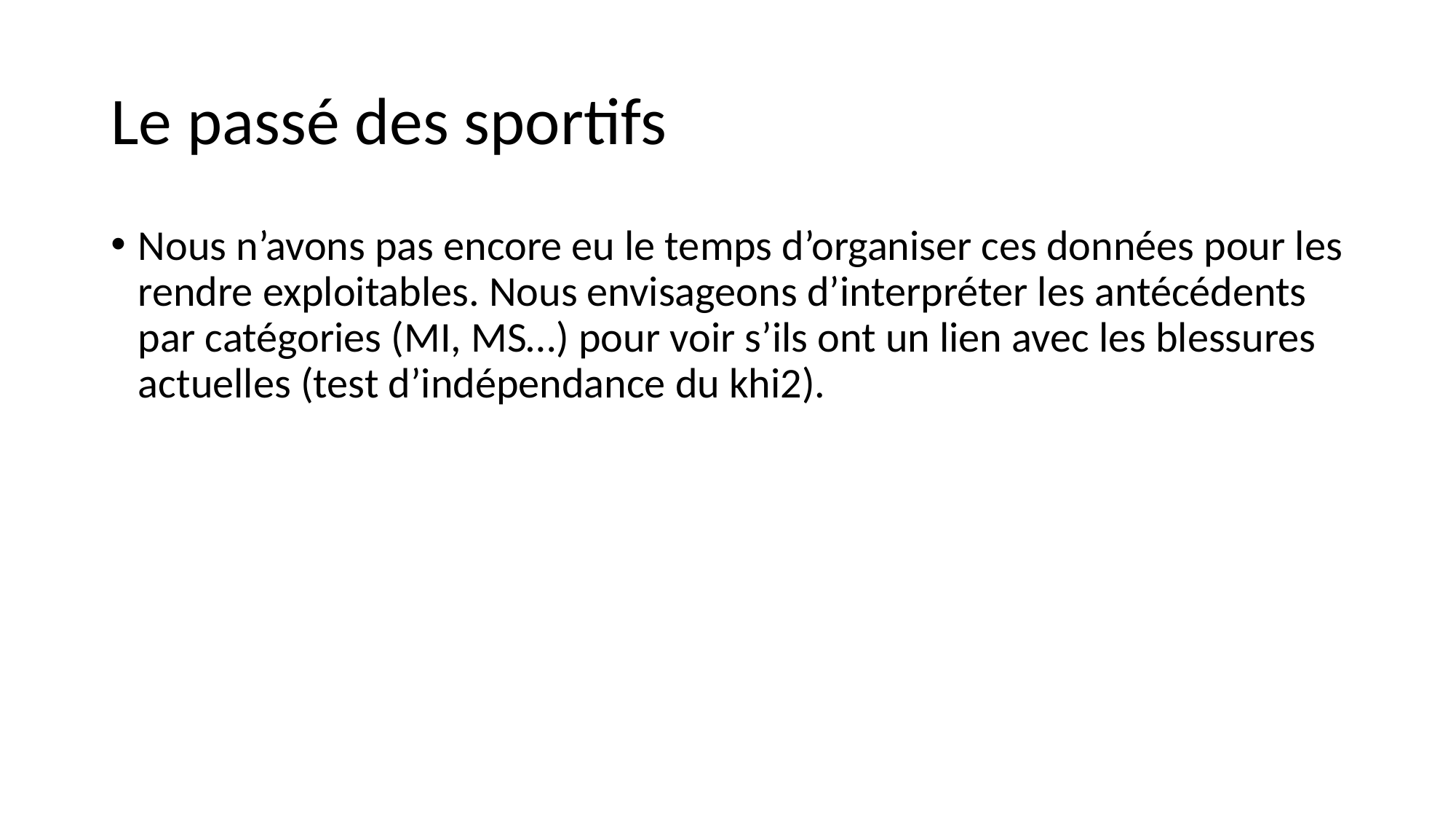

# Le passé des sportifs
Nous n’avons pas encore eu le temps d’organiser ces données pour les rendre exploitables. Nous envisageons d’interpréter les antécédents par catégories (MI, MS…) pour voir s’ils ont un lien avec les blessures actuelles (test d’indépendance du khi2).